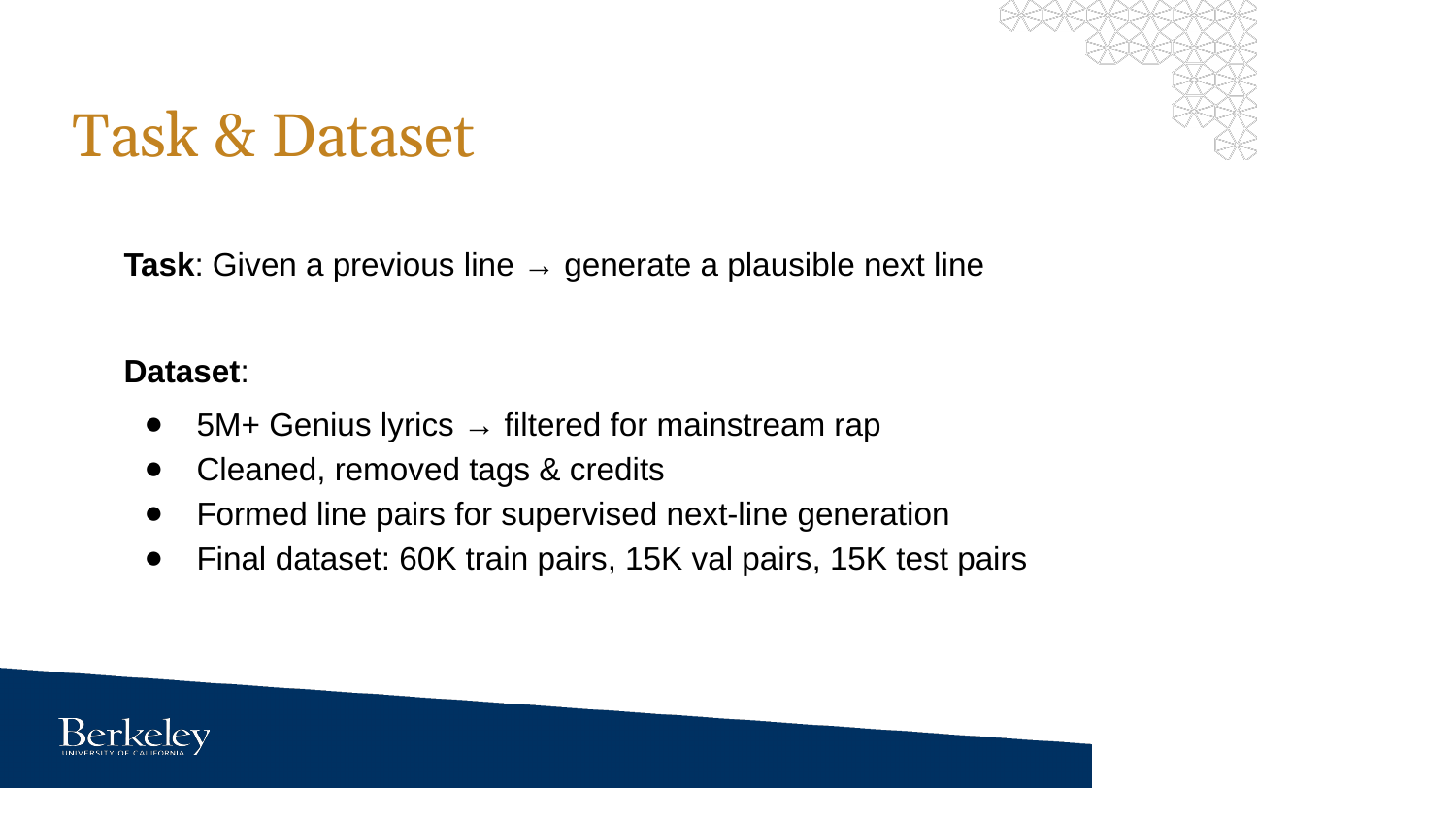

# Task & Dataset
Task: Given a previous line → generate a plausible next line

Dataset:
5M+ Genius lyrics → filtered for mainstream rap
Cleaned, removed tags & credits
Formed line pairs for supervised next-line generation
Final dataset: 60K train pairs, 15K val pairs, 15K test pairs